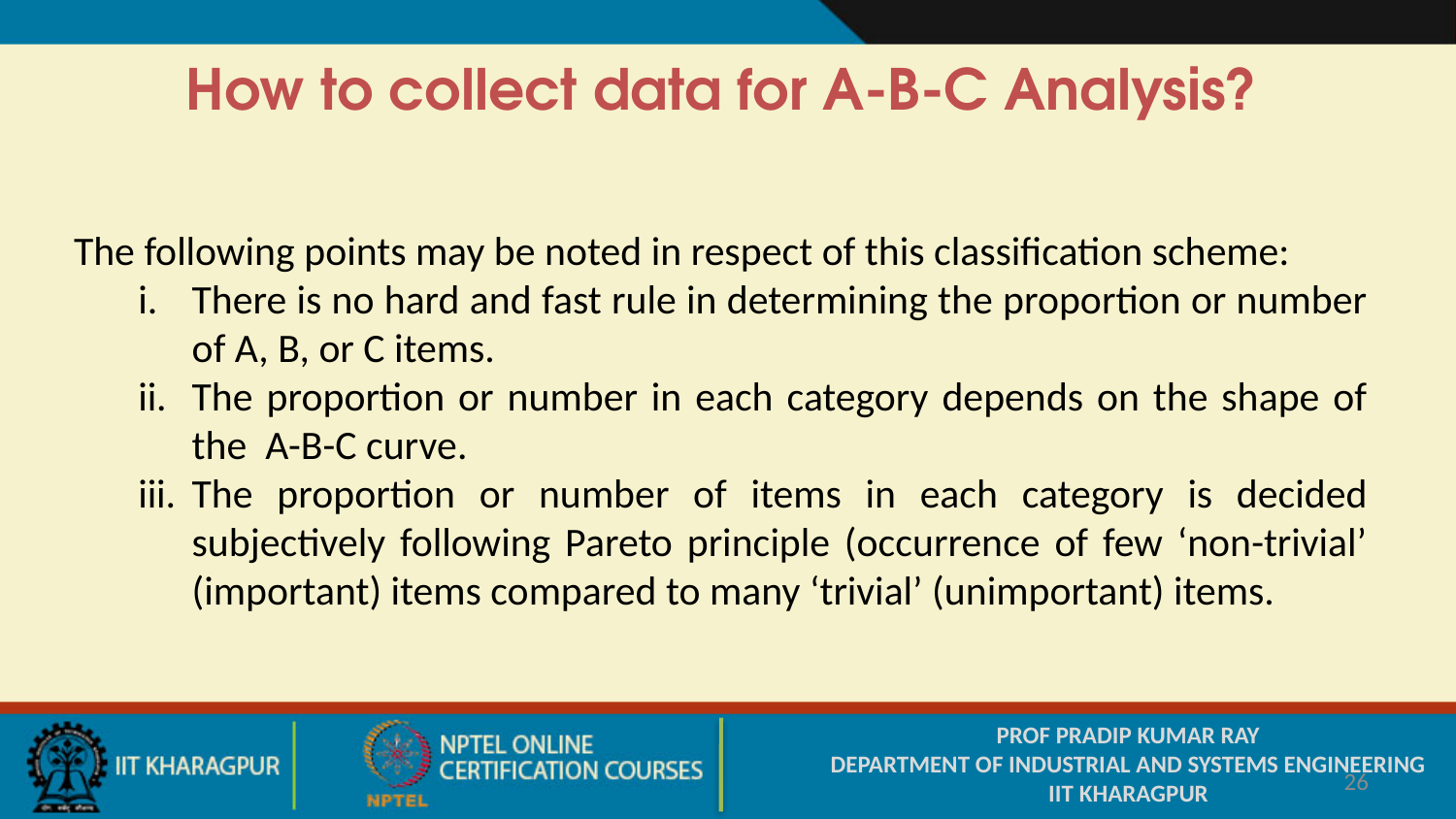

How to collect data for A-B-C Analysis?
The following points may be noted in respect of this classification scheme:
There is no hard and fast rule in determining the proportion or number of A, B, or C items.
The proportion or number in each category depends on the shape of the  A-B-C curve.
The proportion or number of items in each category is decided subjectively following Pareto principle (occurrence of few ‘non-trivial’ (important) items compared to many ‘trivial’ (unimportant) items.

PROF PRADIP KUMAR RAY
DEPARTMENT OF INDUSTRIAL AND SYSTEMS ENGINEERING
IIT KHARAGPUR
26